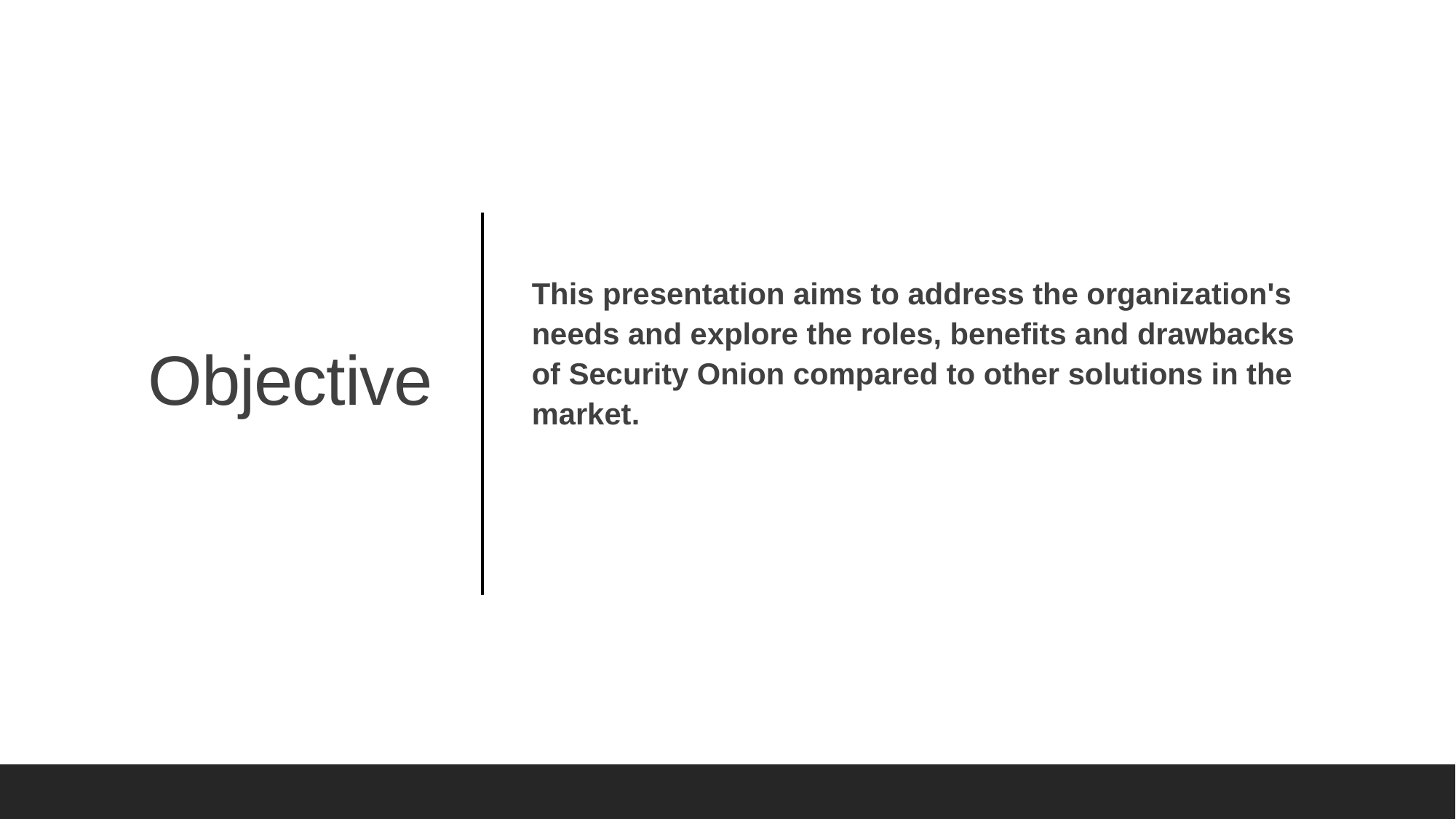

This presentation aims to address the organization's needs and explore the roles, benefits and drawbacks of Security Onion compared to other solutions in the market.

# Objective